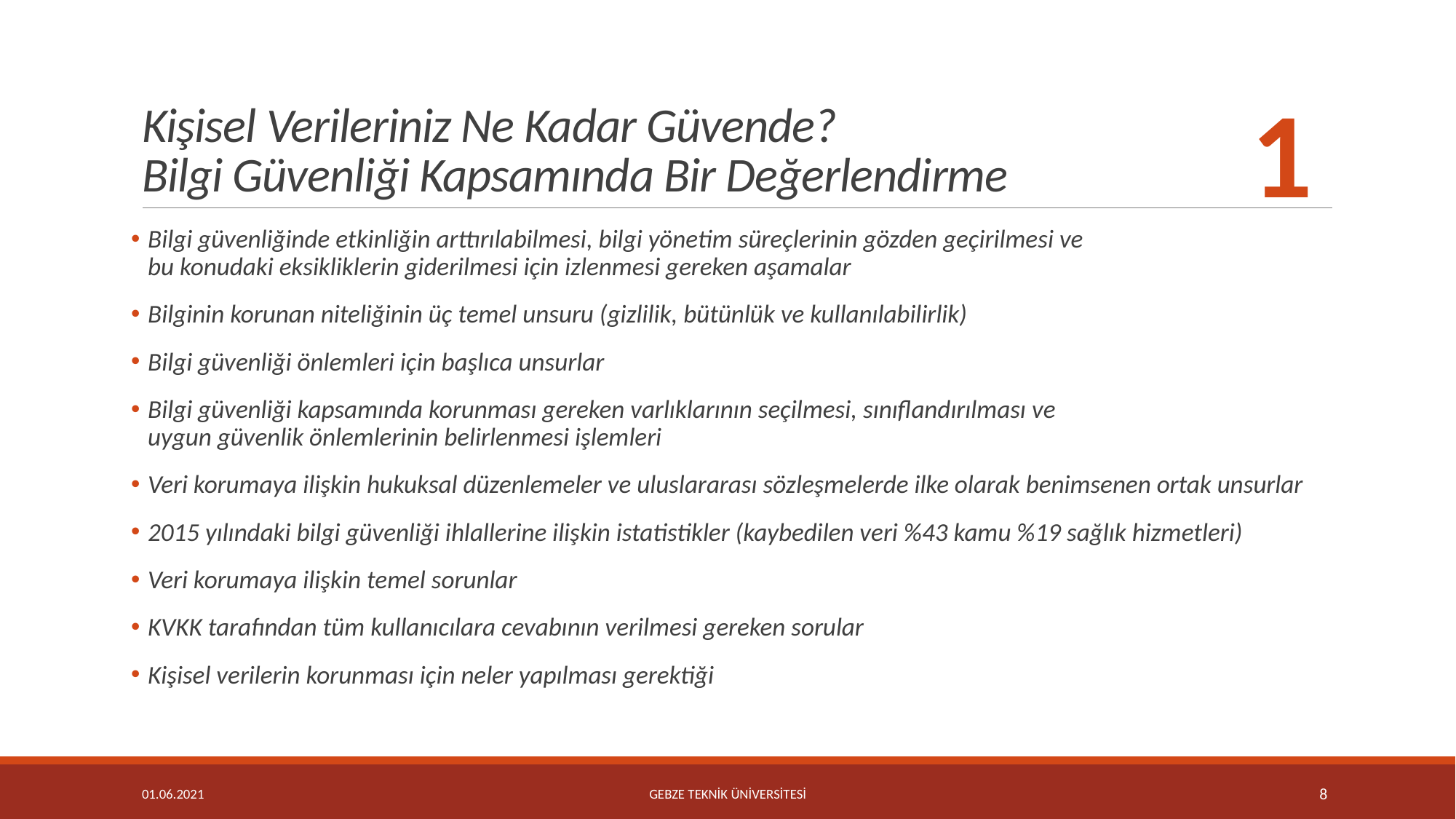

# Kişisel Verileriniz Ne Kadar Güvende? Bilgi Güvenliği Kapsamında Bir Değerlendirme
1
 Bilgi güvenliğinde etkinliğin arttırılabilmesi, bilgi yönetim süreçlerinin gözden geçirilmesi ve
 bu konudaki eksikliklerin giderilmesi için izlenmesi gereken aşamalar
 Bilginin korunan niteliğinin üç temel unsuru (gizlilik, bütünlük ve kullanılabilirlik)
 Bilgi güvenliği önlemleri için başlıca unsurlar
 Bilgi güvenliği kapsamında korunması gereken varlıklarının seçilmesi, sınıflandırılması ve
 uygun güvenlik önlemlerinin belirlenmesi işlemleri
 Veri korumaya ilişkin hukuksal düzenlemeler ve uluslararası sözleşmelerde ilke olarak benimsenen ortak unsurlar
 2015 yılındaki bilgi güvenliği ihlallerine ilişkin istatistikler (kaybedilen veri %43 kamu %19 sağlık hizmetleri)
 Veri korumaya ilişkin temel sorunlar
 KVKK tarafından tüm kullanıcılara cevabının verilmesi gereken sorular
 Kişisel verilerin korunması için neler yapılması gerektiği
01.06.2021
GEBZE TEKNİK ÜNİVERSİTESİ
8